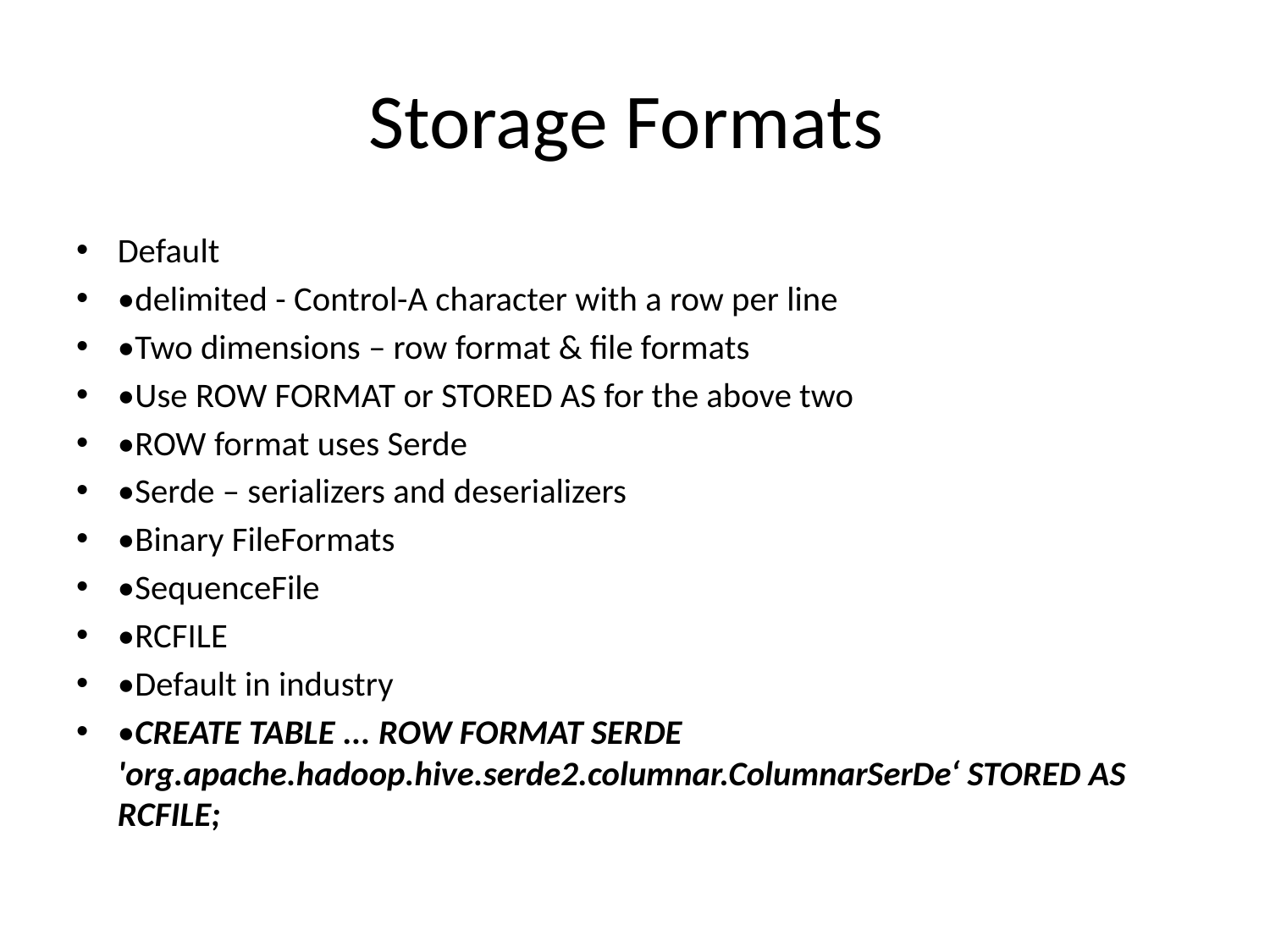

# Storage Formats
Default
•delimited - Control-A character with a row per line
•Two dimensions – row format & file formats
•Use ROW FORMAT or STORED AS for the above two
•ROW format uses Serde
•Serde – serializers and deserializers
•Binary FileFormats
•SequenceFile
•RCFILE
•Default in industry
•CREATE TABLE ... ROW FORMAT SERDE 'org.apache.hadoop.hive.serde2.columnar.ColumnarSerDe‘ STORED AS RCFILE;